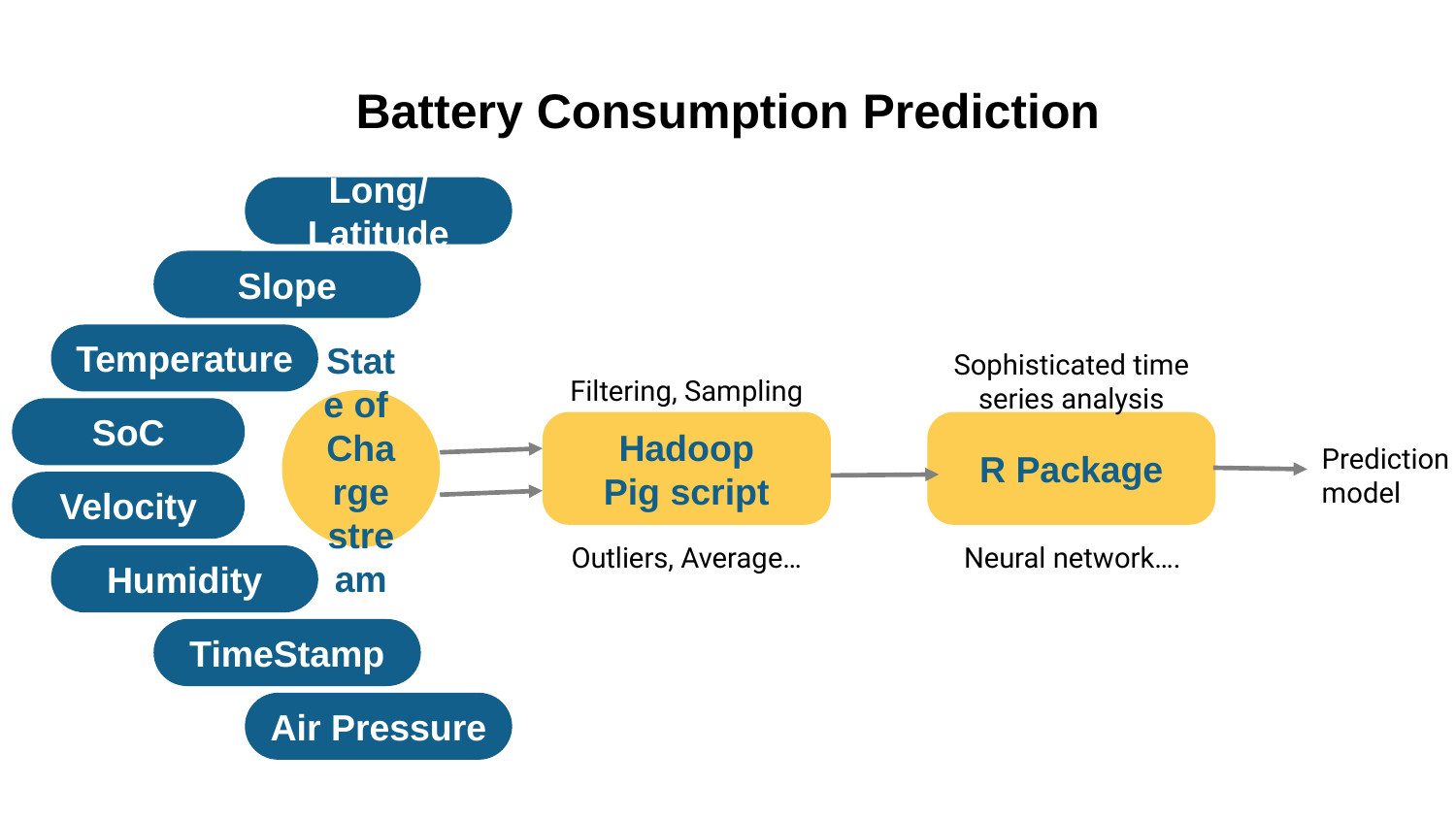

# Battery Consumption Prediction
Long/Latitude
Slope
Temperature
Sophisticated time series analysis
Filtering, Sampling
State of
Charge stream
SoC
Hadoop
Pig script
R Package
Prediction model
Velocity
Outliers, Average…
 Neural network….
Humidity
TimeStamp
Air Pressure